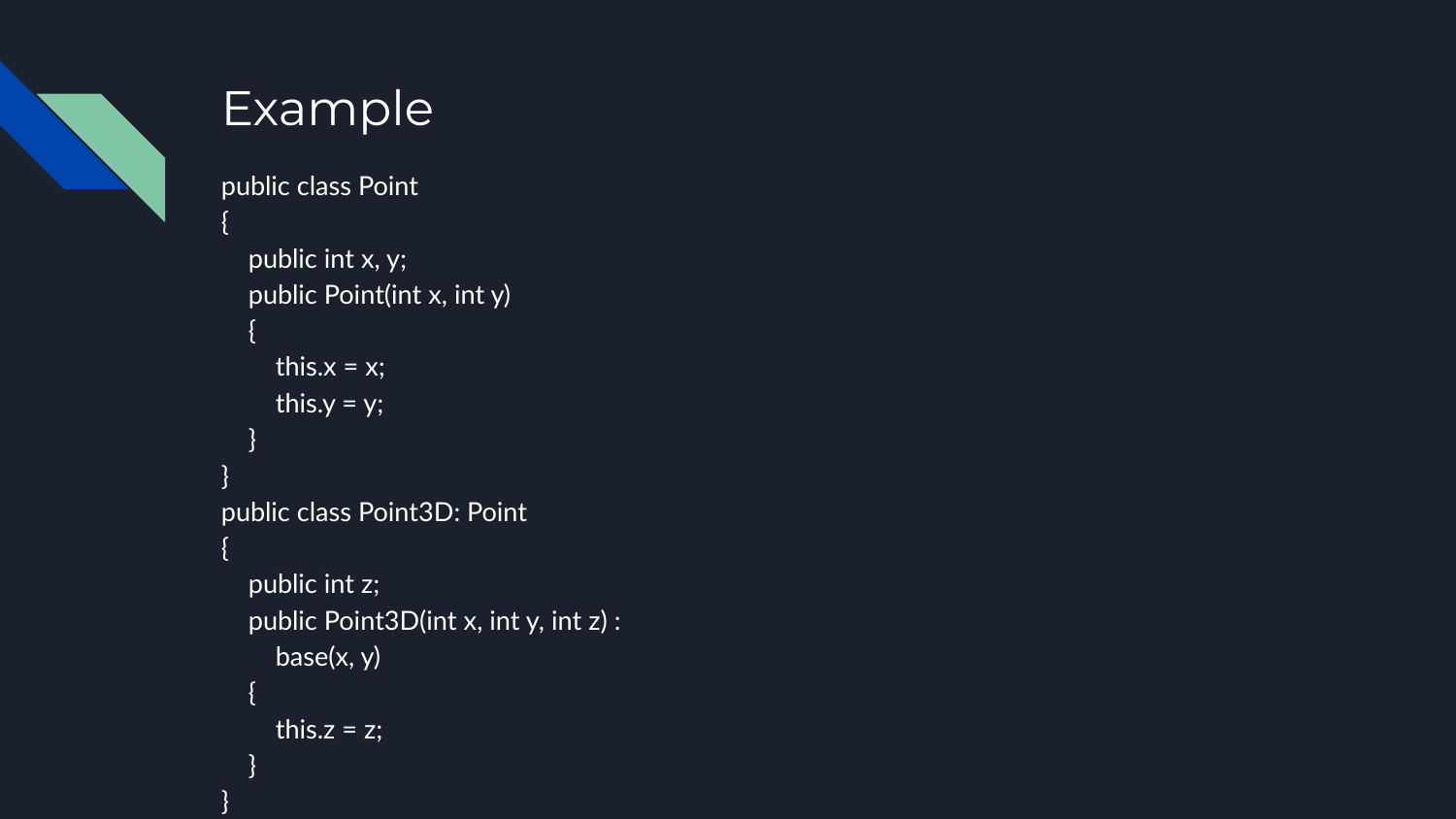

# Example
public class Point
{
    public int x, y;
    public Point(int x, int y)
    {
        this.x = x;
        this.y = y;
    }
}
public class Point3D: Point
{
    public int z;
    public Point3D(int x, int y, int z) :
        base(x, y)
    {
        this.z = z;
    }
}